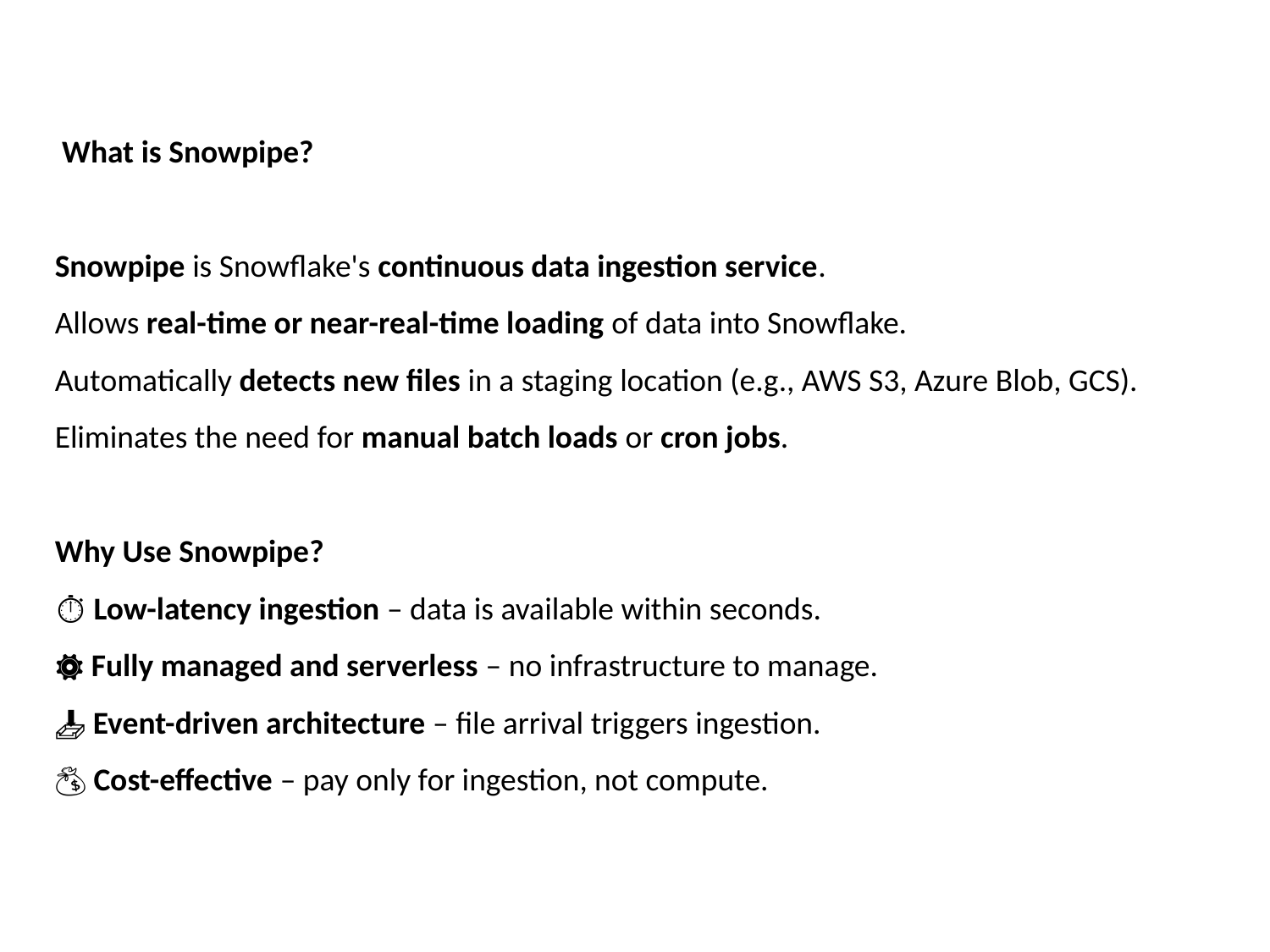

What is Snowpipe?

Snowpipe is Snowflake's continuous data ingestion service.
Allows real-time or near-real-time loading of data into Snowflake.
Automatically detects new files in a staging location (e.g., AWS S3, Azure Blob, GCS).
Eliminates the need for manual batch loads or cron jobs.

Why Use Snowpipe?
⏱️ Low-latency ingestion – data is available within seconds.
⚙️ Fully managed and serverless – no infrastructure to manage.
📥 Event-driven architecture – file arrival triggers ingestion.
💰 Cost-effective – pay only for ingestion, not compute.